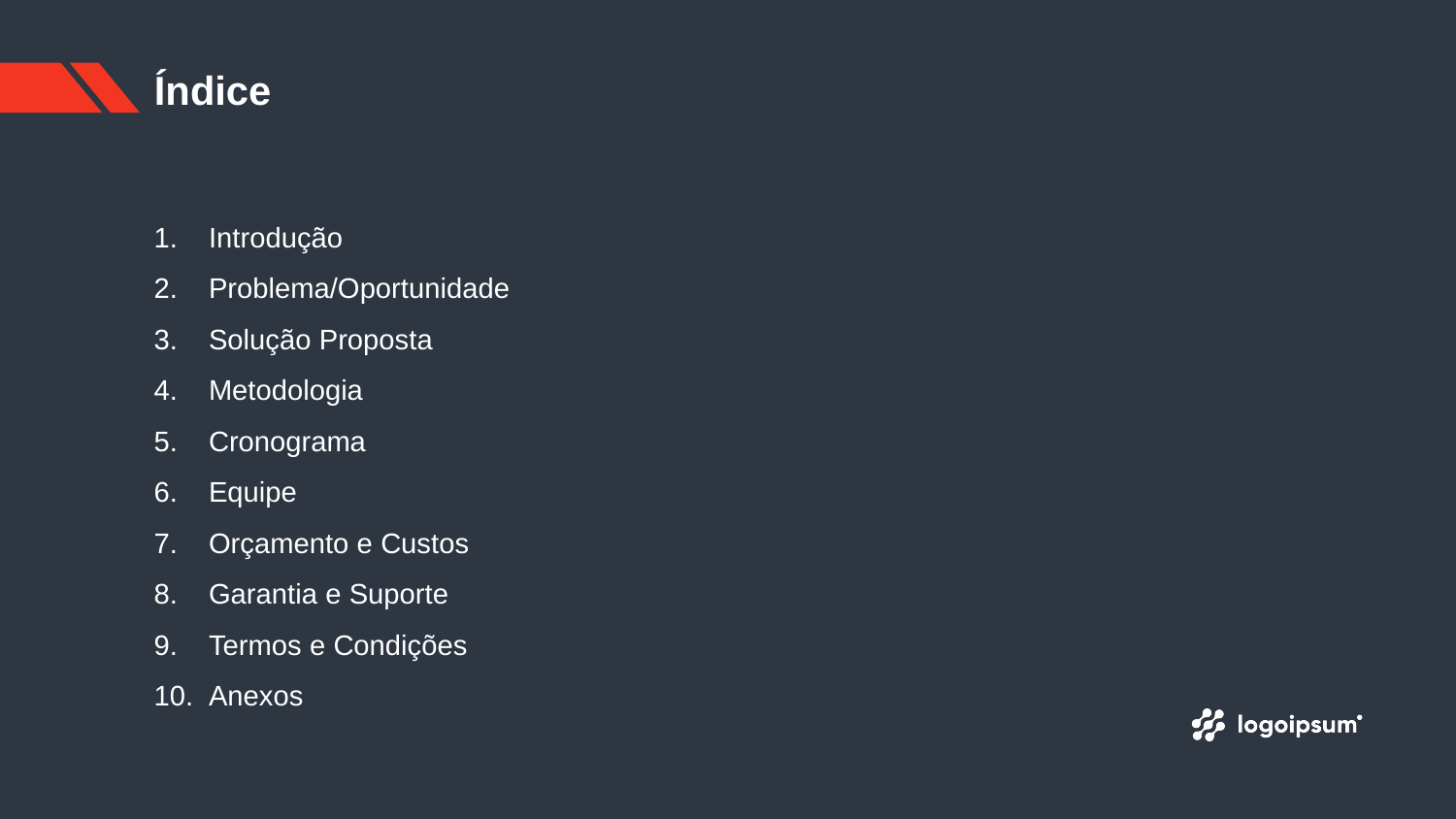

# Índice
Introdução
Problema/Oportunidade
Solução Proposta
Metodologia
Cronograma
Equipe
Orçamento e Custos
Garantia e Suporte
Termos e Condições
Anexos